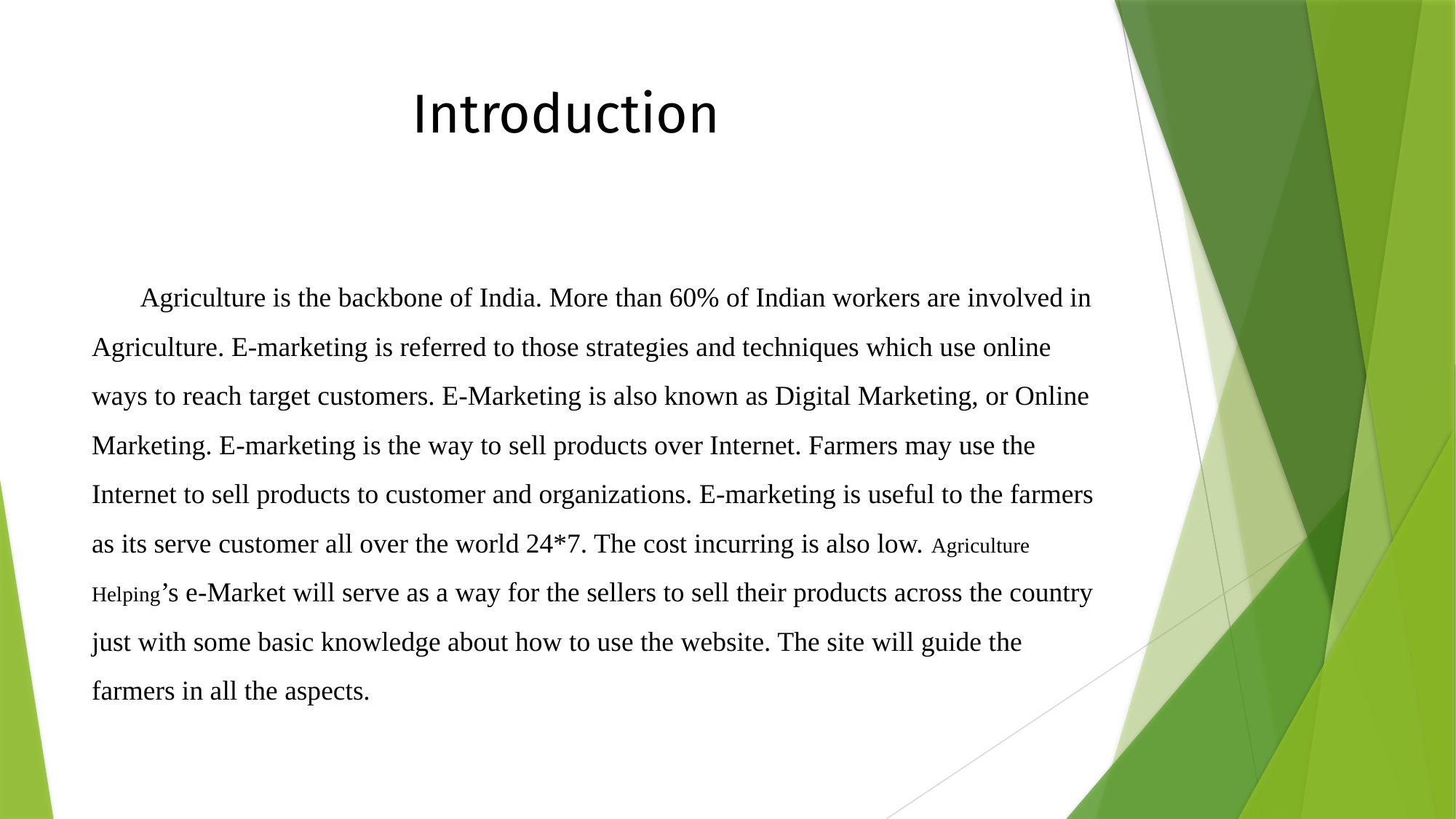

# Introduction
       Agriculture is the backbone of India. More than 60% of Indian workers are involved in Agriculture. E-marketing is referred to those strategies and techniques which use online ways to reach target customers. E-Marketing is also known as Digital Marketing, or Online Marketing. E-marketing is the way to sell products over Internet. Farmers may use the Internet to sell products to customer and organizations. E-marketing is useful to the farmers as its serve customer all over the world 24*7. The cost incurring is also low. Agriculture Helping’s e-Market will serve as a way for the sellers to sell their products across the country just with some basic knowledge about how to use the website. The site will guide the farmers in all the aspects.